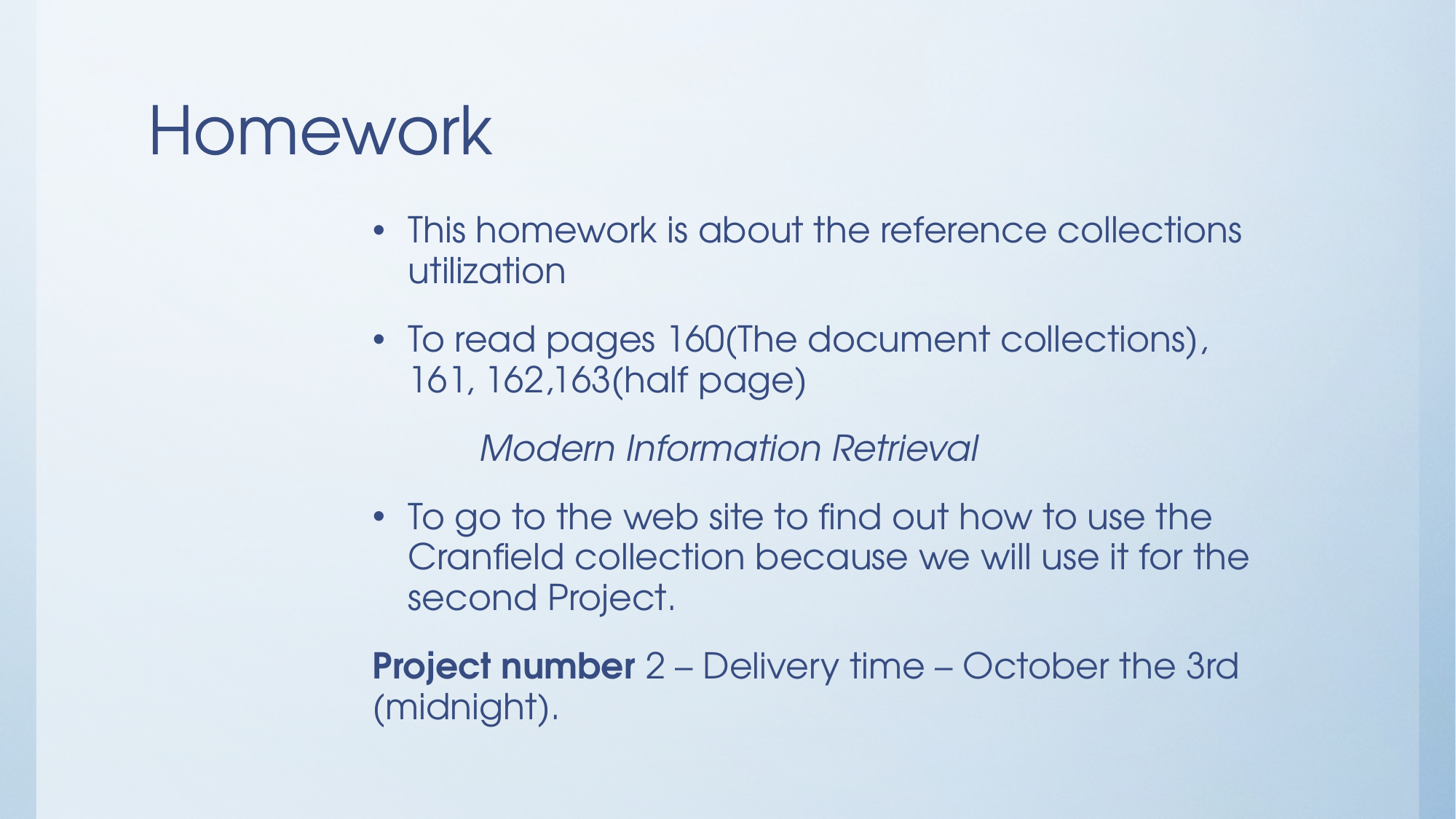

# Homework
This homework is about the reference collections utilization
To read pages 160(The document collections), 161, 162,163(half page)
	Modern Information Retrieval
To go to the web site to find out how to use the Cranfield collection because we will use it for the second Project.
Project number 2 – Delivery time – October the 3rd (midnight).